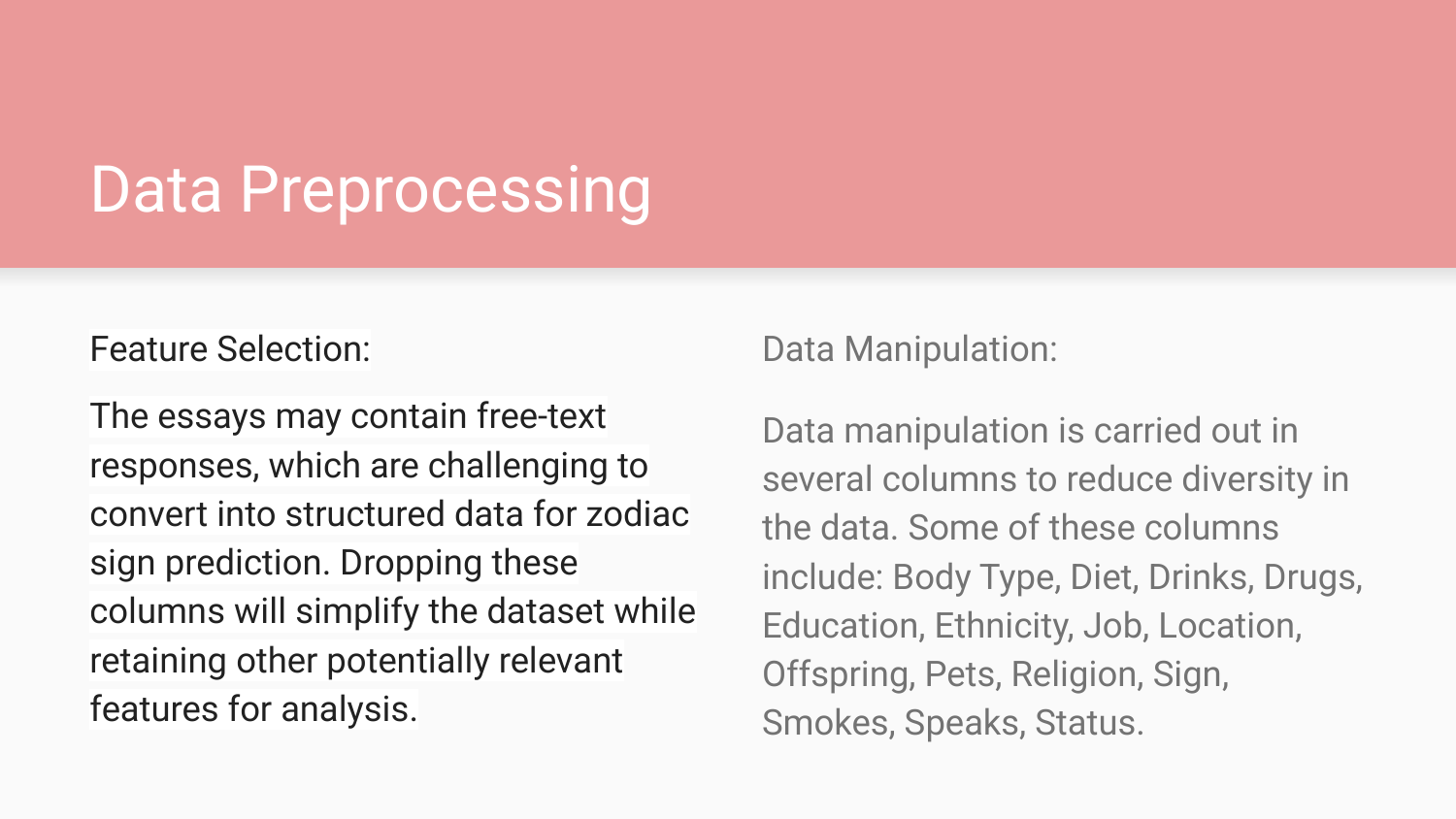

# Data Preprocessing
Feature Selection:
The essays may contain free-text responses, which are challenging to convert into structured data for zodiac sign prediction. Dropping these columns will simplify the dataset while retaining other potentially relevant features for analysis.

Data Manipulation:
Data manipulation is carried out in several columns to reduce diversity in the data. Some of these columns include: Body Type, Diet, Drinks, Drugs, Education, Ethnicity, Job, Location, Offspring, Pets, Religion, Sign, Smokes, Speaks, Status.